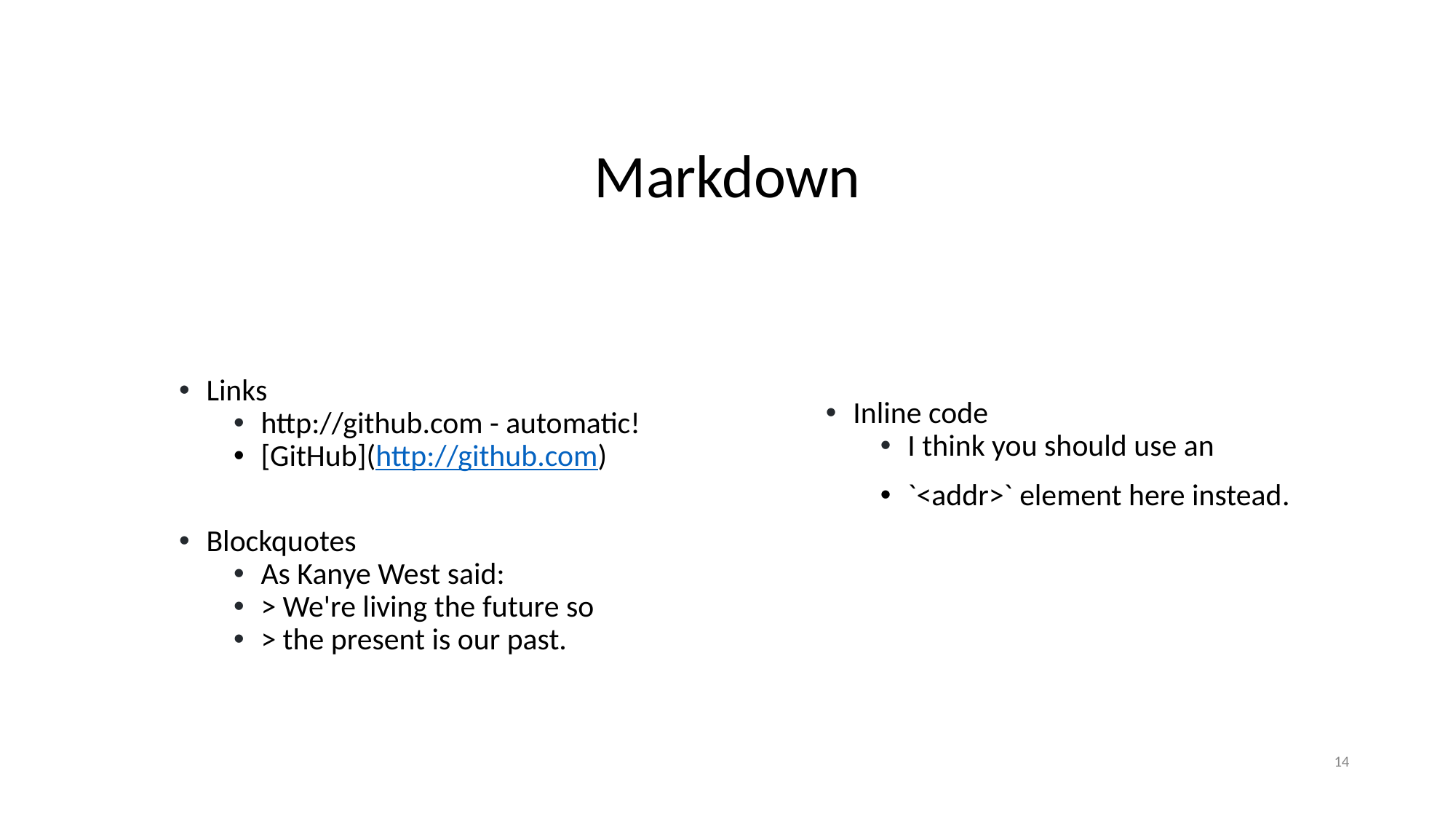

Markdown

Inline code
I think you should use an
`<addr>` element here instead.
Links
http://github.com - automatic!
[GitHub](http://github.com)

Blockquotes
As Kanye West said:
> We're living the future so
> the present is our past.

14